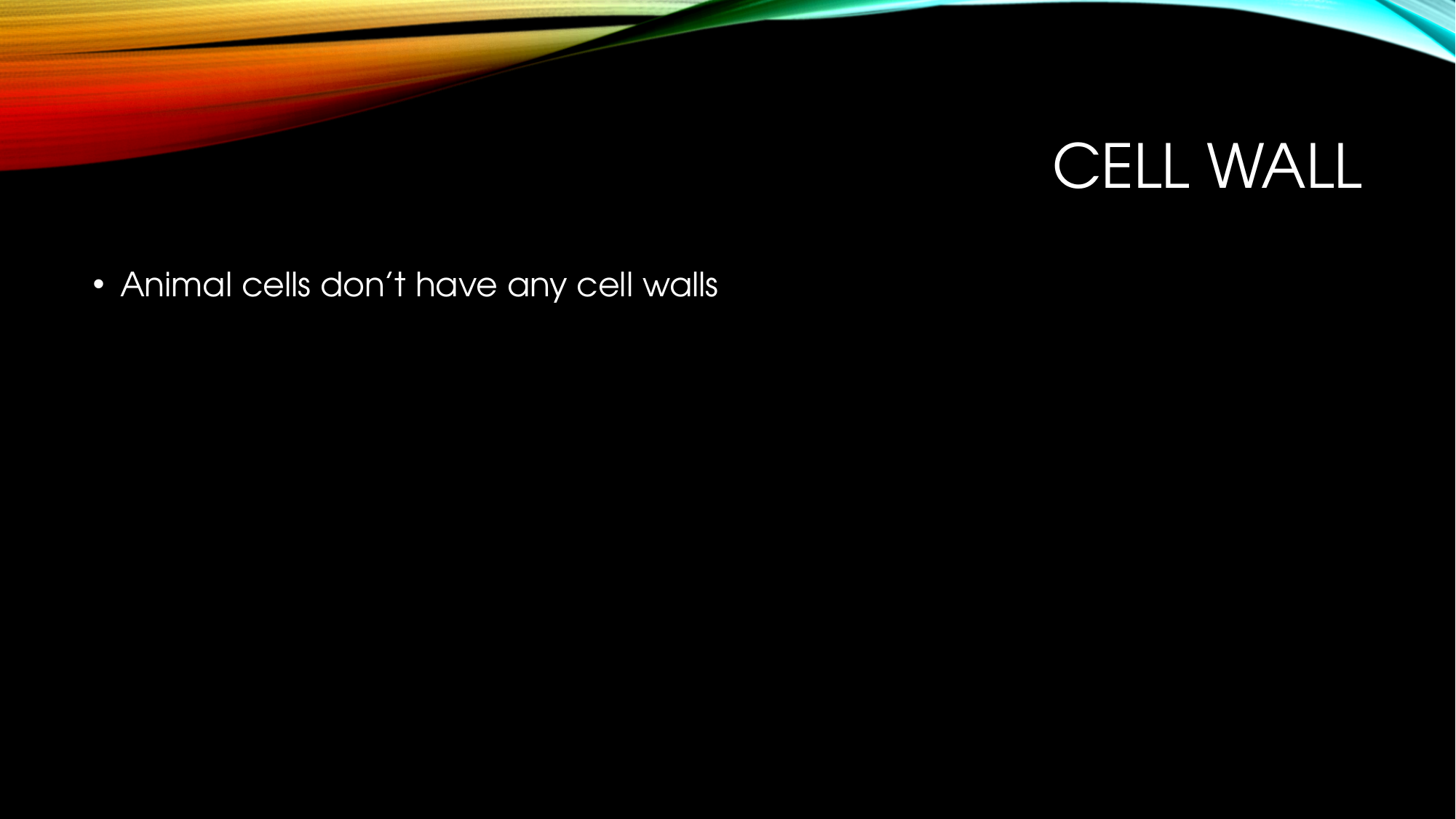

# Cell wall
Animal cells don’t have any cell walls